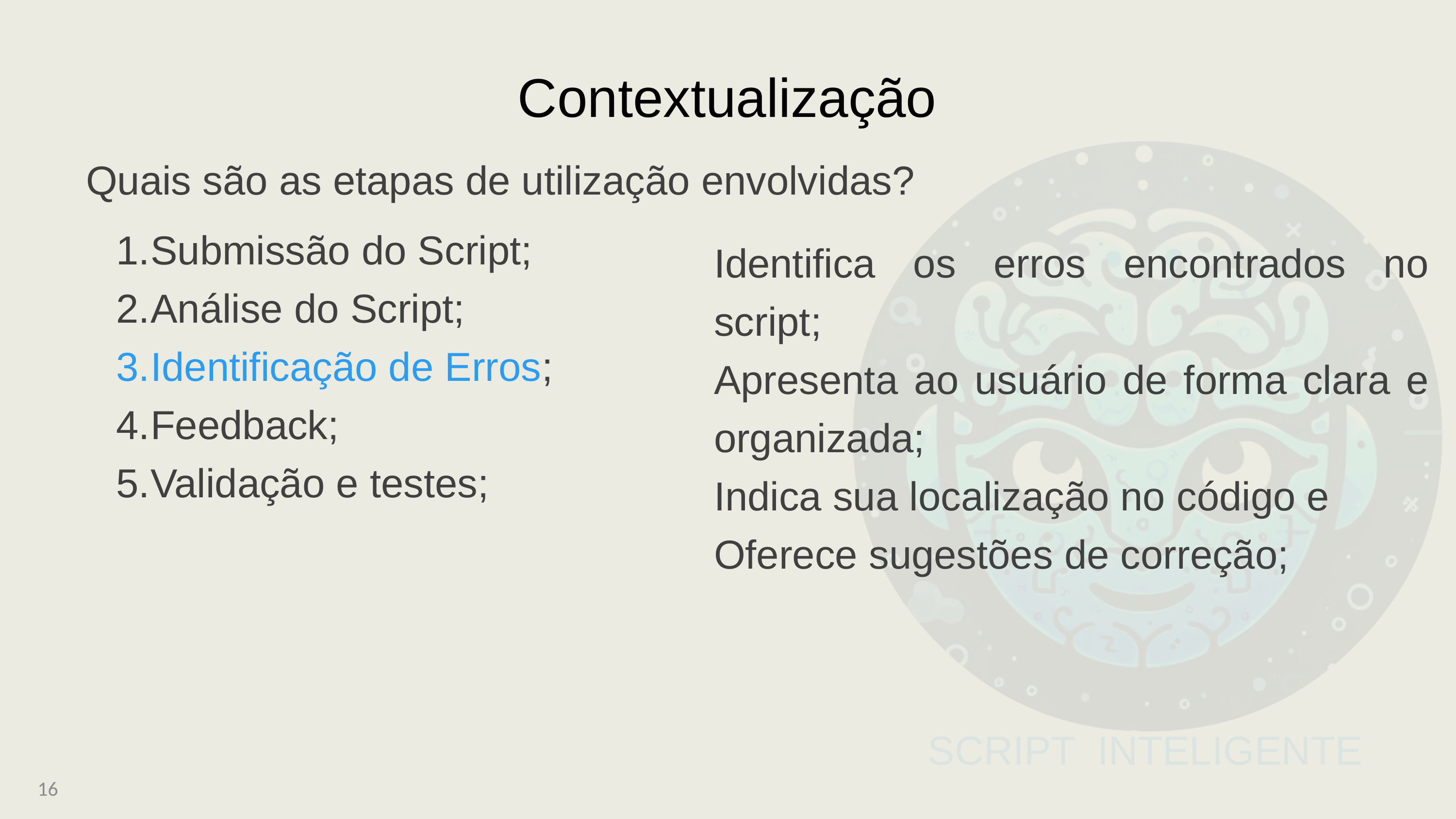

Contextualização

SCRIPT  INTELIGENTE
Quais são as etapas de utilização envolvidas?
Submissão do Script;
Análise do Script;
Identificação de Erros;
Feedback;
Validação e testes;
Identifica os erros encontrados no script;
Apresenta ao usuário de forma clara e organizada;
Indica sua localização no código e
Oferece sugestões de correção;
16